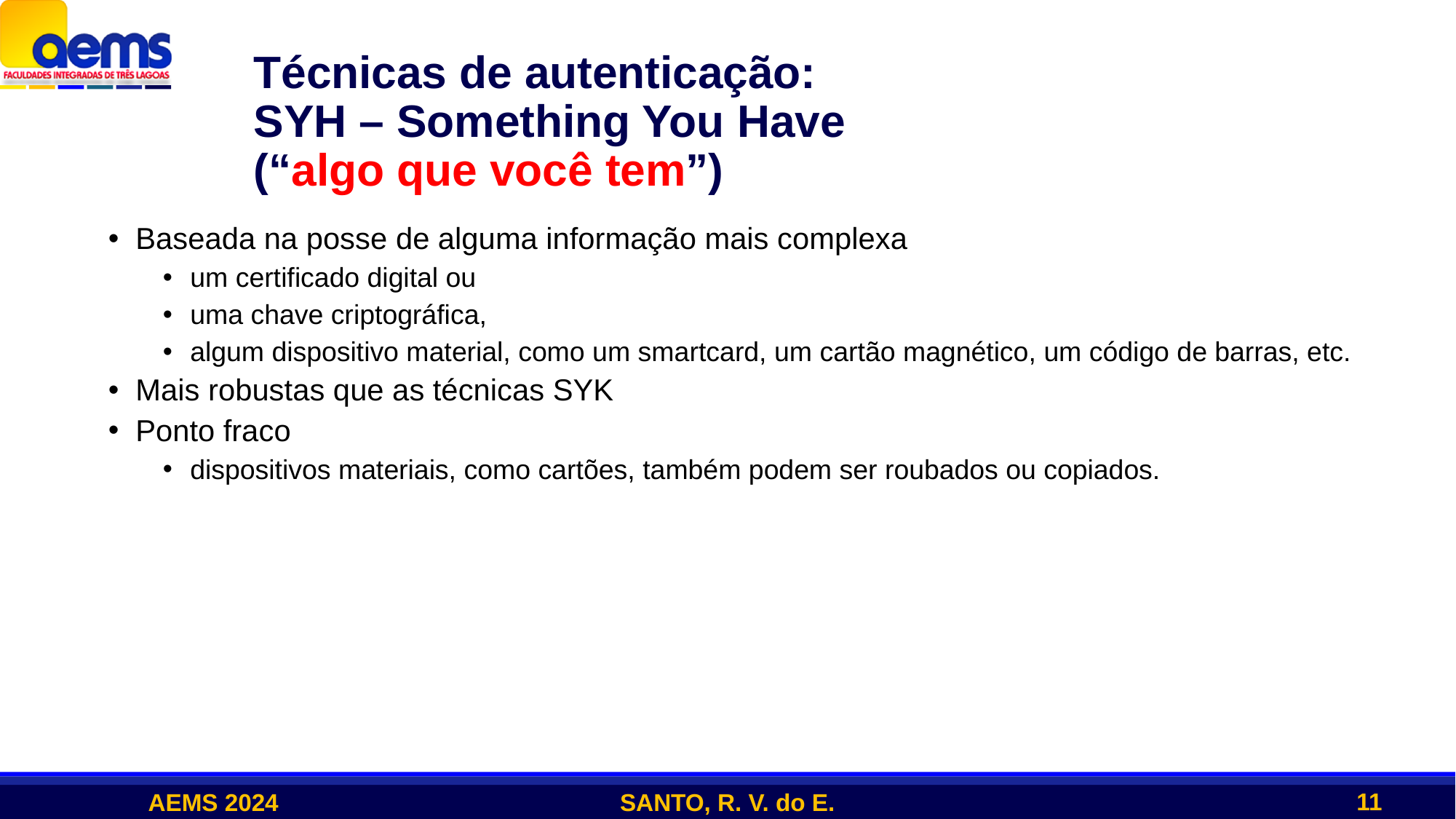

# Técnicas de autenticação: SYH – Something You Have (“algo que você tem”)
Baseada na posse de alguma informação mais complexa
um certificado digital ou
uma chave criptográfica,
algum dispositivo material, como um smartcard, um cartão magnético, um código de barras, etc.
Mais robustas que as técnicas SYK
Ponto fraco
dispositivos materiais, como cartões, também podem ser roubados ou copiados.
11